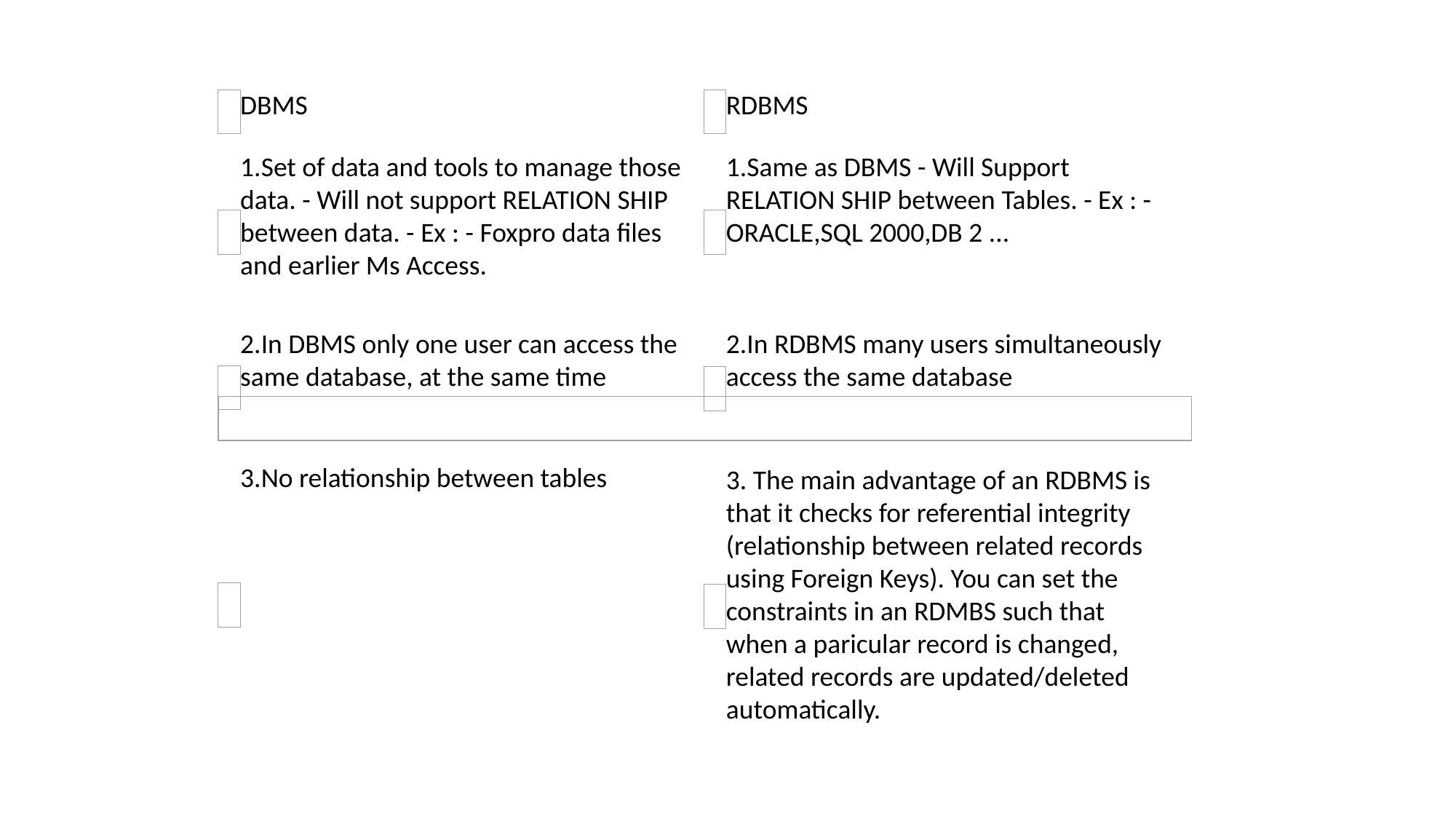

DBMS Vs. RDBMS
DBMS

RDBMS

1.Set of data and tools to manage those data. - Will not support RELATION SHIP between data. - Ex : - Foxpro data files and earlier Ms Access.

1.Same as DBMS - Will Support RELATION SHIP between Tables. - Ex : - ORACLE,SQL 2000,DB 2 ...

2.In DBMS only one user can access the same database, at the same time

2.In RDBMS many users simultaneously access the same database

3.No relationship between tables

3. The main advantage of an RDBMS is that it checks for referential integrity (relationship between related records using Foreign Keys). You can set the constraints in an RDMBS such that when a paricular record is changed, related records are updated/deleted automatically.